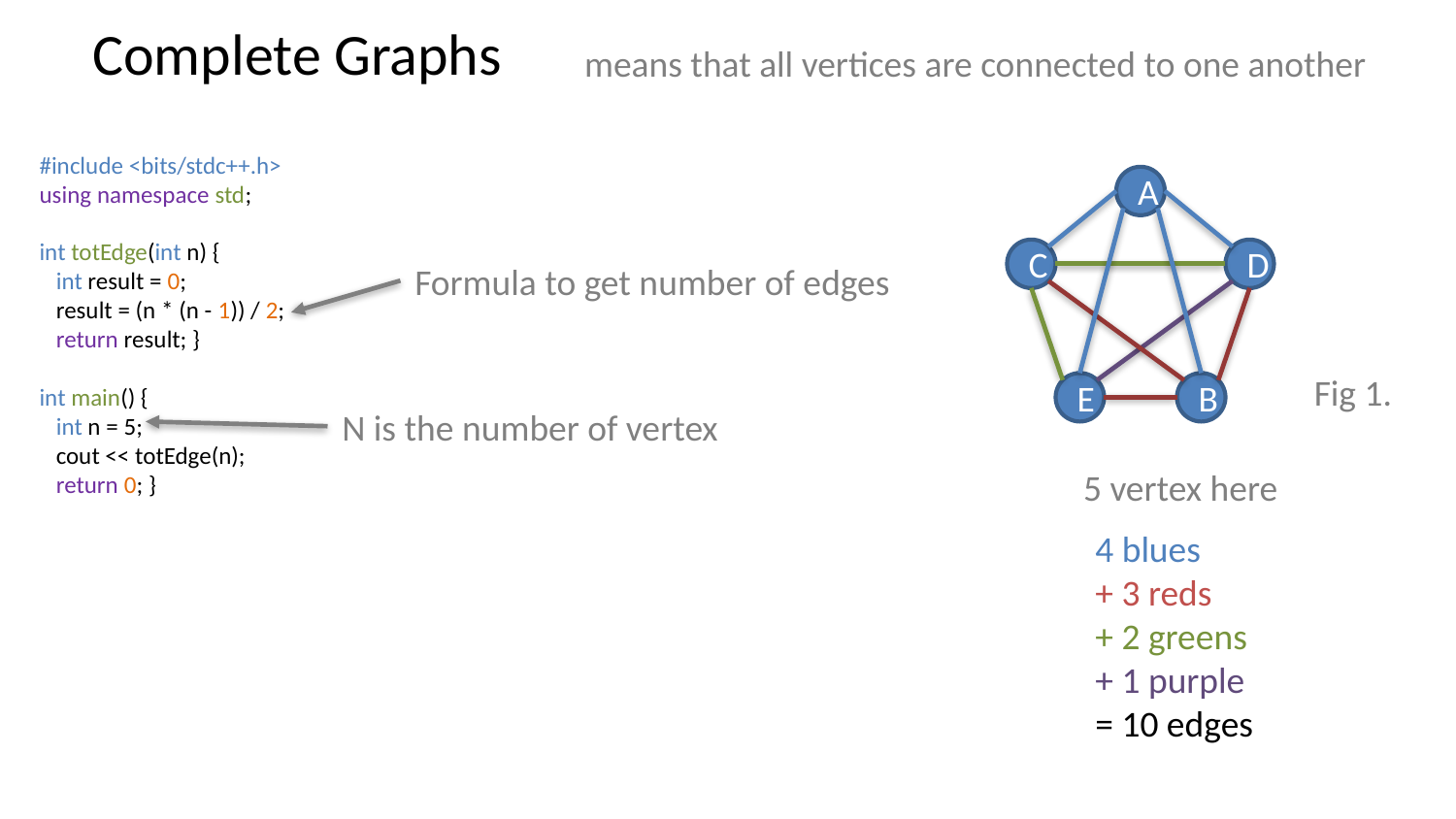

# Complete Graphs
means that all vertices are connected to one another
#include <bits/stdc++.h>
using namespace std;

int totEdge(int n) {
   int result = 0;
   result = (n * (n - 1)) / 2;
   return result; }

int main() {
   int n = 5;
   cout << totEdge(n);
   return 0; }
A
C
D
Formula to get number of edges
Fig 1.
E
B
N is the number of vertex
5 vertex here
4 blues
+ 3 reds
+ 2 greens
+ 1 purple
= 10 edges